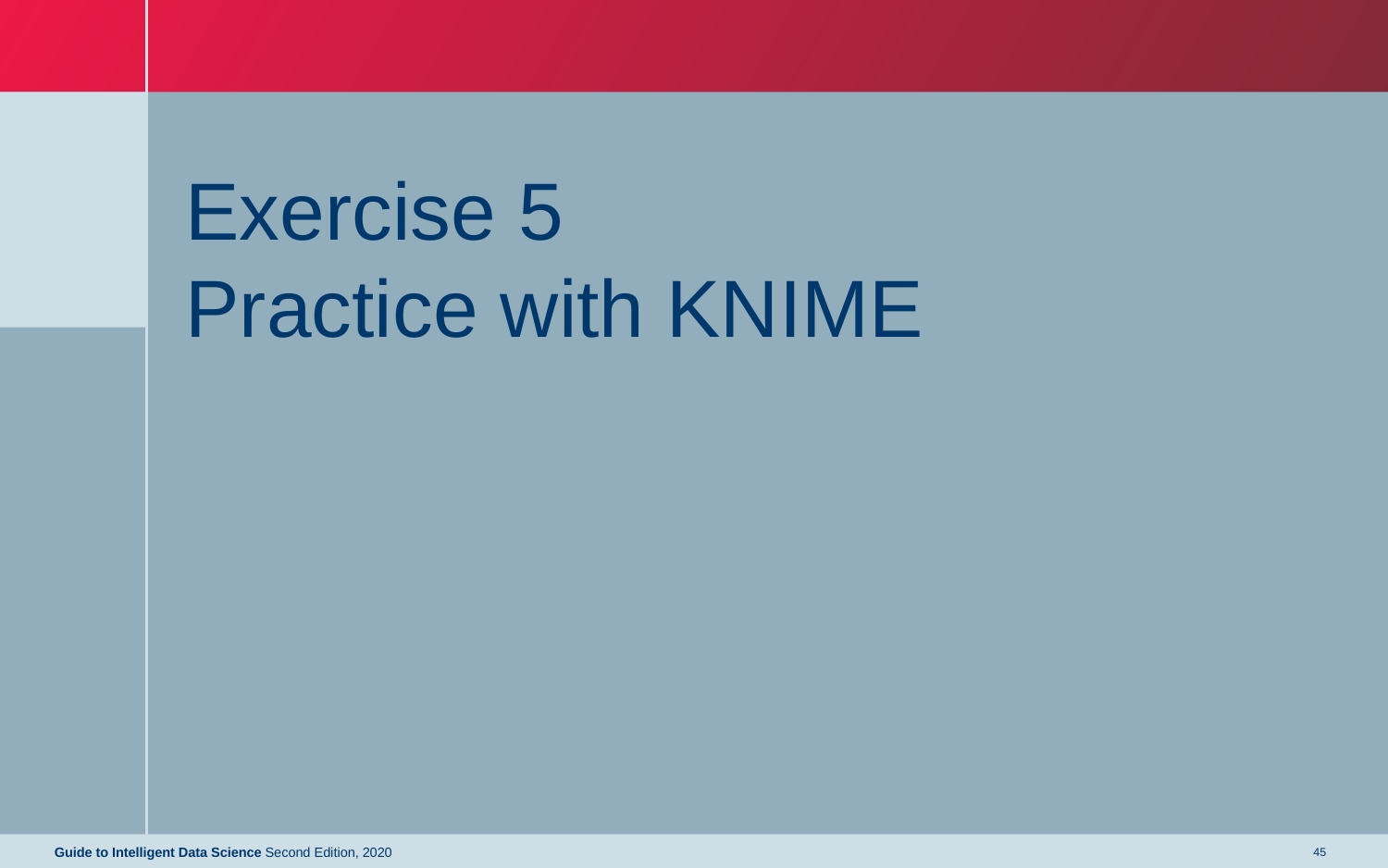

# Exercise 5 Practice with KNIME
Guide to Intelligent Data Science Second Edition, 2020
45